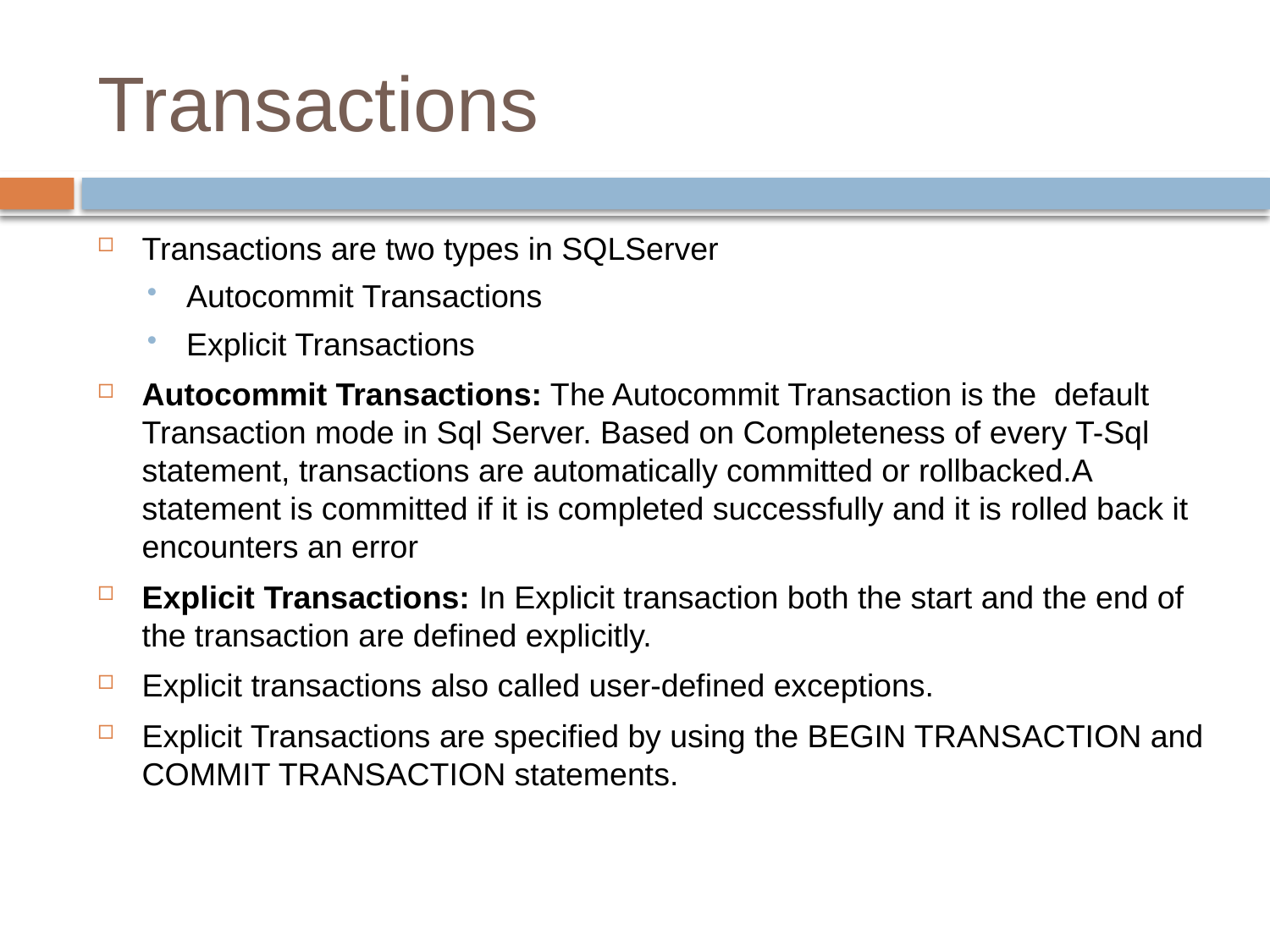

# Transactions
Transactions are two types in SQLServer
Autocommit Transactions
Explicit Transactions
Autocommit Transactions: The Autocommit Transaction is the  default Transaction mode in Sql Server. Based on Completeness of every T-Sql statement, transactions are automatically committed or rollbacked.A statement is committed if it is completed successfully and it is rolled back it encounters an error
Explicit Transactions: In Explicit transaction both the start and the end of the transaction are defined explicitly.
Explicit transactions also called user-defined exceptions.
Explicit Transactions are specified by using the BEGIN TRANSACTION and COMMIT TRANSACTION statements.